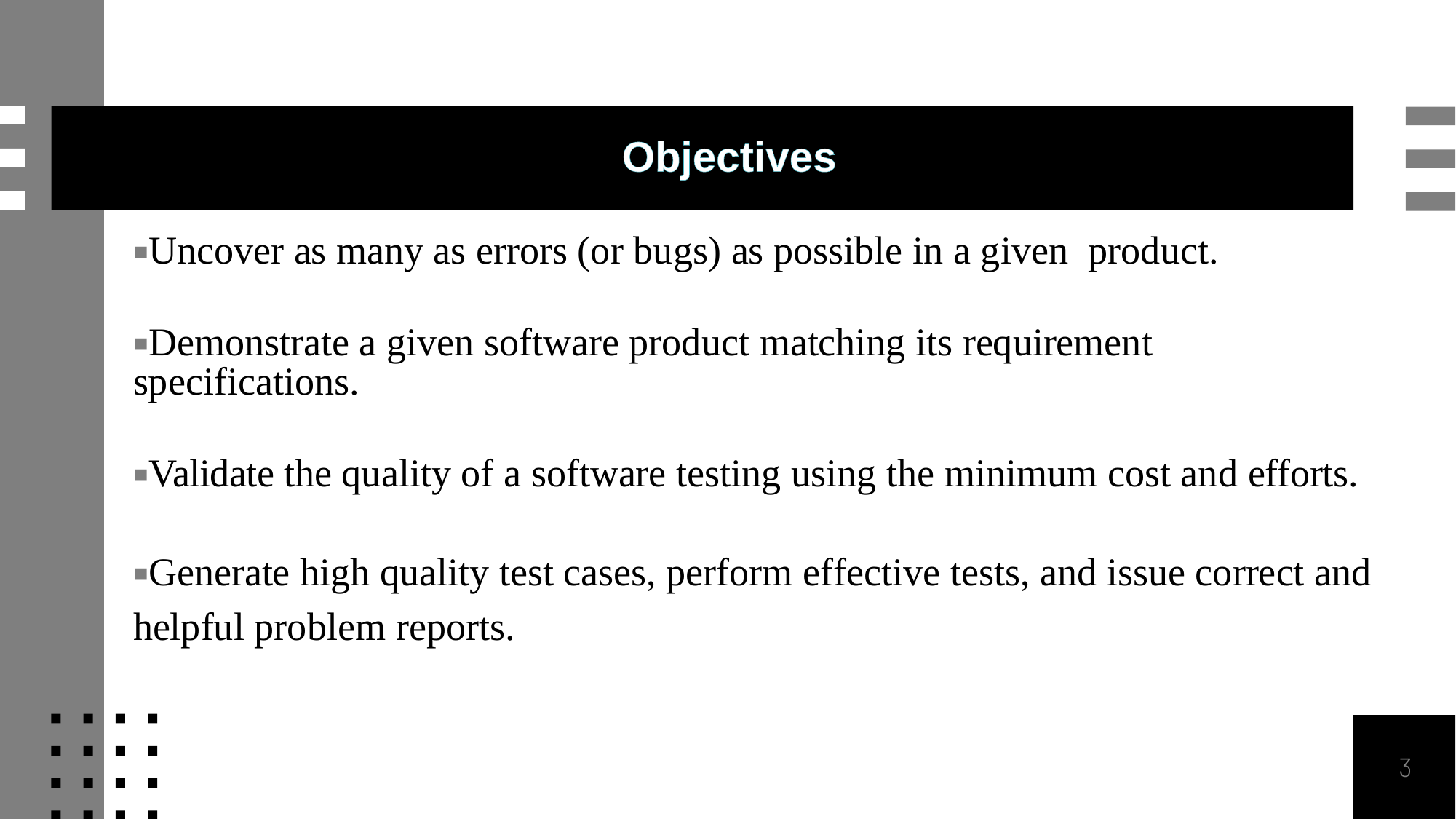

# Objectives
Uncover as many as errors (or bugs) as possible in a given  product.

Demonstrate a given software product matching its requirement specifications.

Validate the quality of a software testing using the minimum cost and efforts.

Generate high quality test cases, perform effective tests, and issue correct and
helpful problem reports.

3